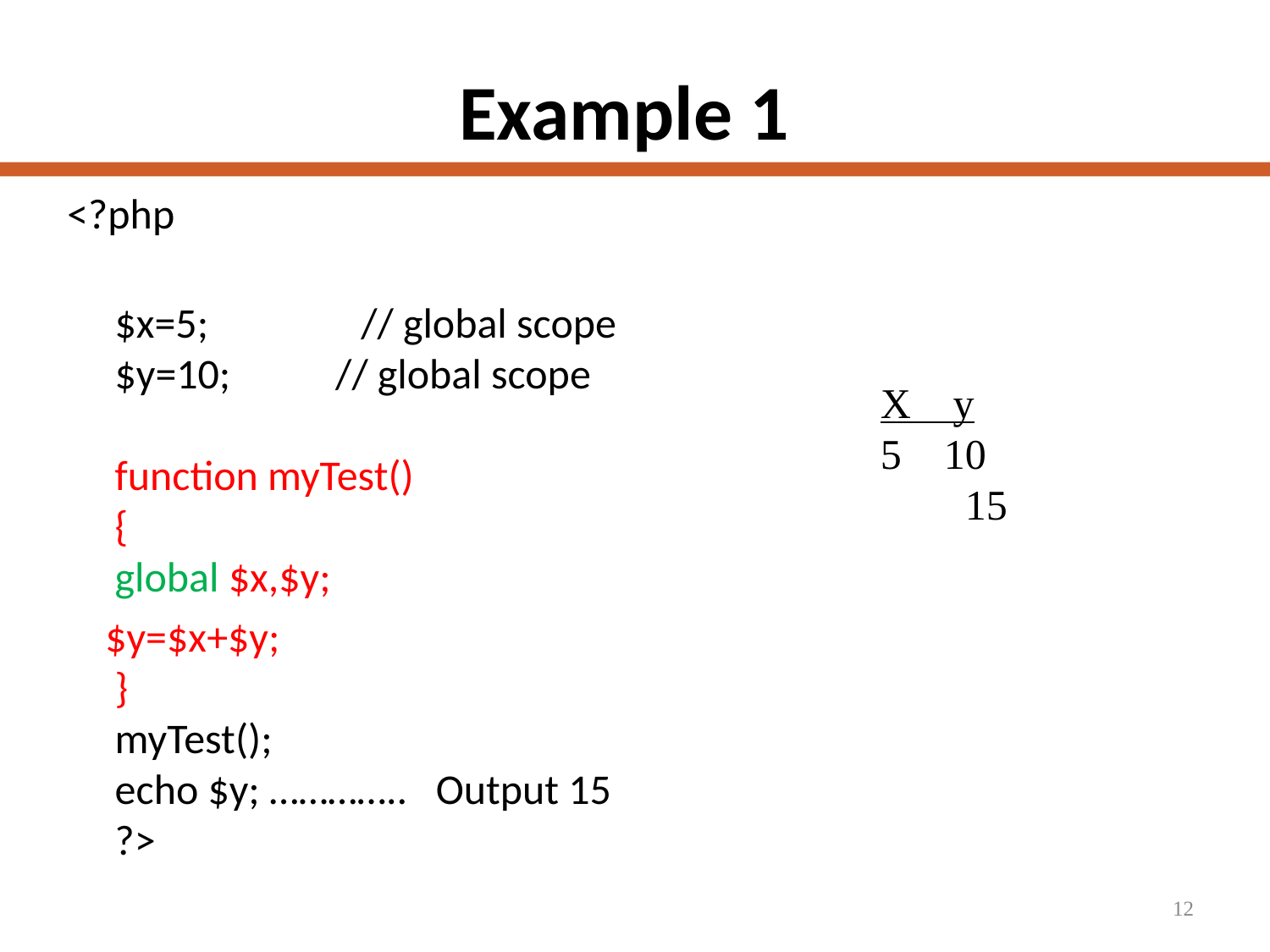

# Example 1
<?php
	$x=5;                // global scope
$y=10;           // global scope
function myTest()
{
global $x,$y;
    $y=$x+$y;
}
myTest();
echo $y; …………..   Output 15
?>

X    y
10
        15
12